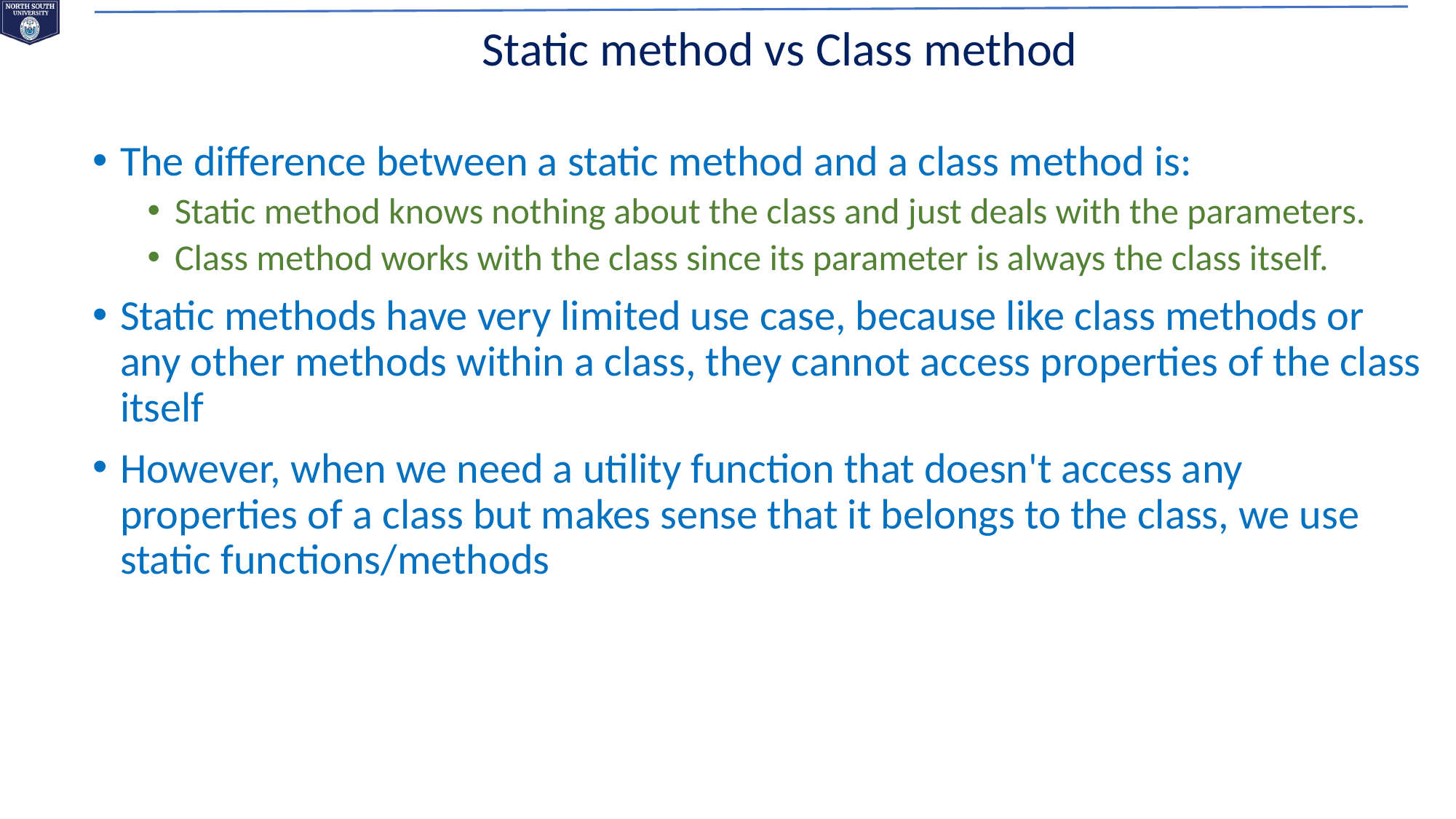

# Static method vs Class method
The difference between a static method and a class method is:
Static method knows nothing about the class and just deals with the parameters.
Class method works with the class since its parameter is always the class itself.
Static methods have very limited use case, because like class methods or any other methods within a class, they cannot access properties of the class itself
However, when we need a utility function that doesn't access any properties of a class but makes sense that it belongs to the class, we use static functions/methods